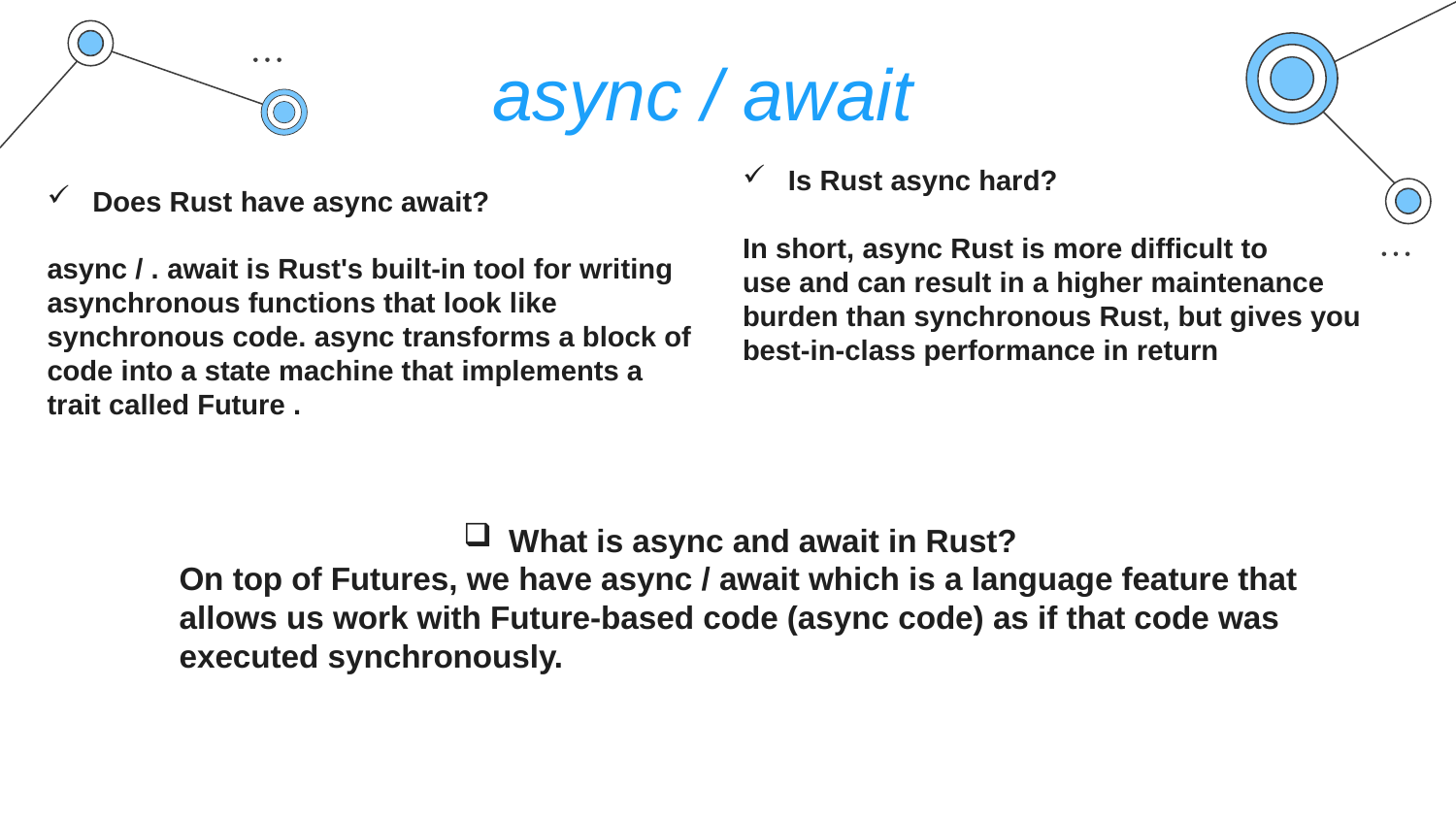

# async / await
Is Rust async hard?

In short, async Rust is more difficult to use and can result in a higher maintenance burden than synchronous Rust, but gives you best-in-class performance in return

Does Rust have async await?

async / . await is Rust's built-in tool for writing asynchronous functions that look like synchronous code. async transforms a block of code into a state machine that implements a trait called Future .

What is async and await in Rust?
On top of Futures, we have async / await which is a language feature that allows us work with Future-based code (async code) as if that code was executed synchronously.